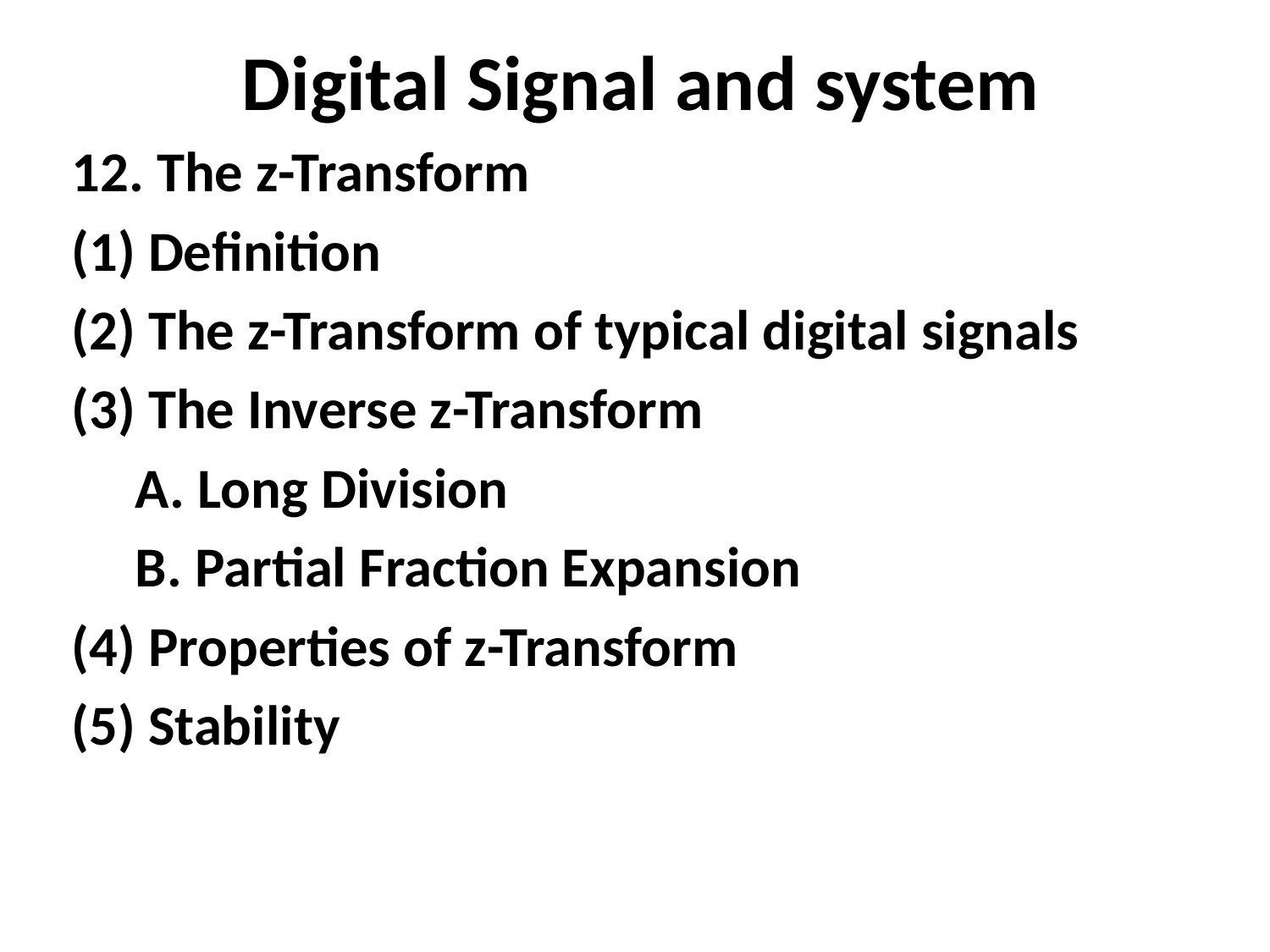

# Digital Signal and system
12. The z-Transform
(1) Definition
(2) The z-Transform of typical digital signals
(3) The Inverse z-Transform
     A. Long Division
     B. Partial Fraction Expansion
(4) Properties of z-Transform
(5) Stability